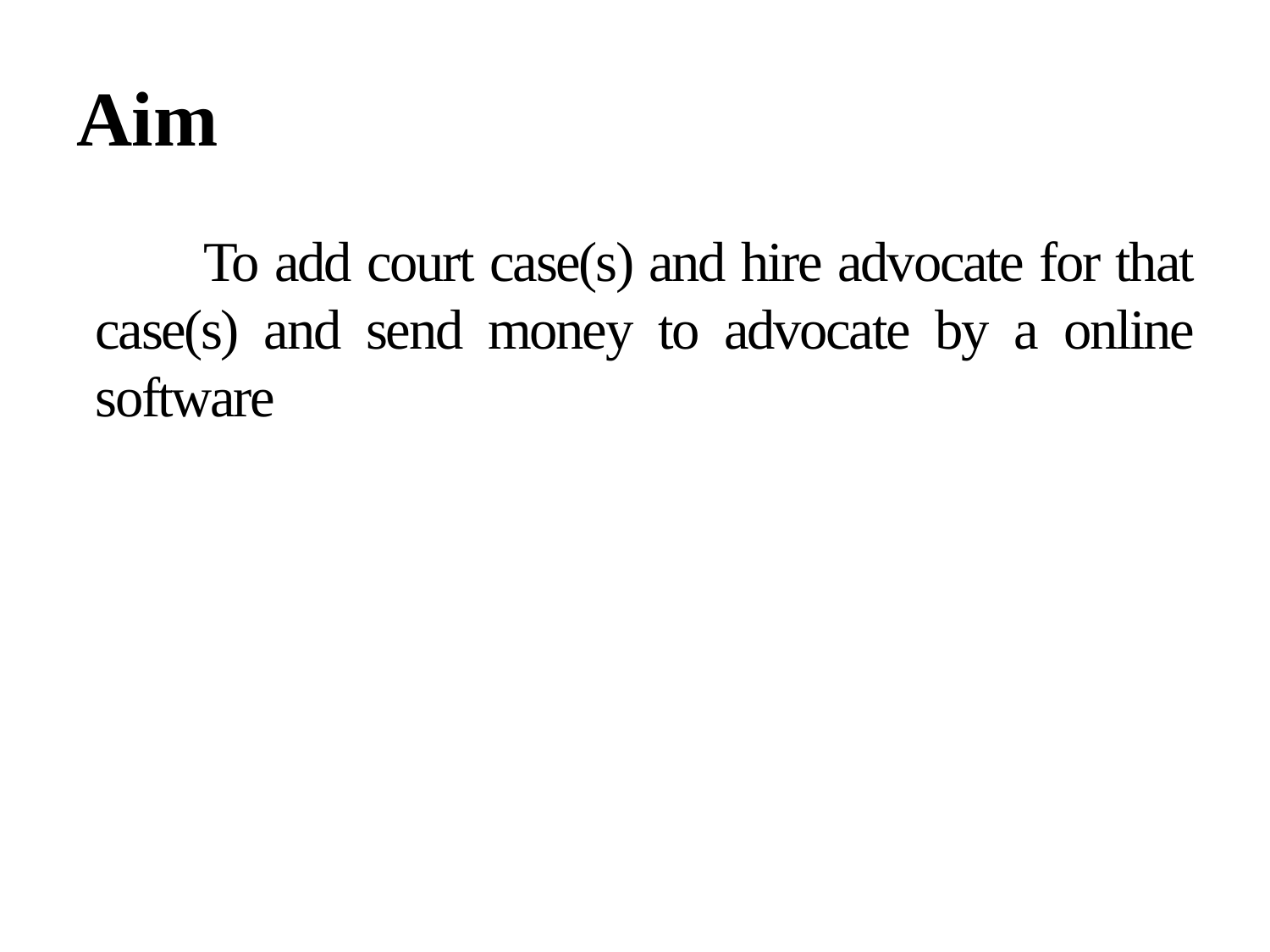

# Aim
To add court case(s) and hire advocate for that case(s) and send money to advocate by a online software